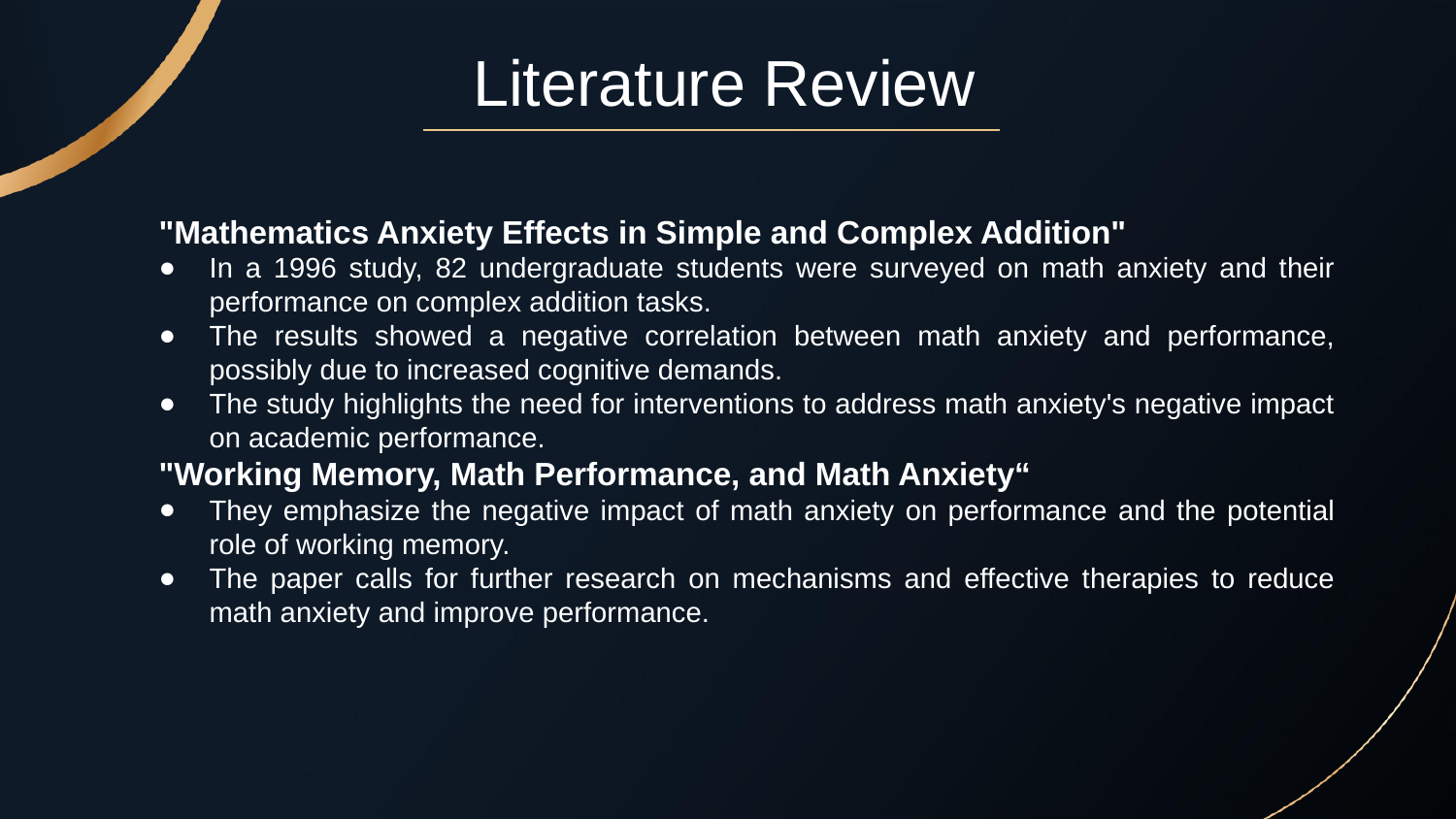

# Literature Review
"Mathematics Anxiety Effects in Simple and Complex Addition"
In a 1996 study, 82 undergraduate students were surveyed on math anxiety and their performance on complex addition tasks.
The results showed a negative correlation between math anxiety and performance, possibly due to increased cognitive demands.
The study highlights the need for interventions to address math anxiety's negative impact on academic performance.
"Working Memory, Math Performance, and Math Anxiety“
They emphasize the negative impact of math anxiety on performance and the potential role of working memory.
The paper calls for further research on mechanisms and effective therapies to reduce math anxiety and improve performance.